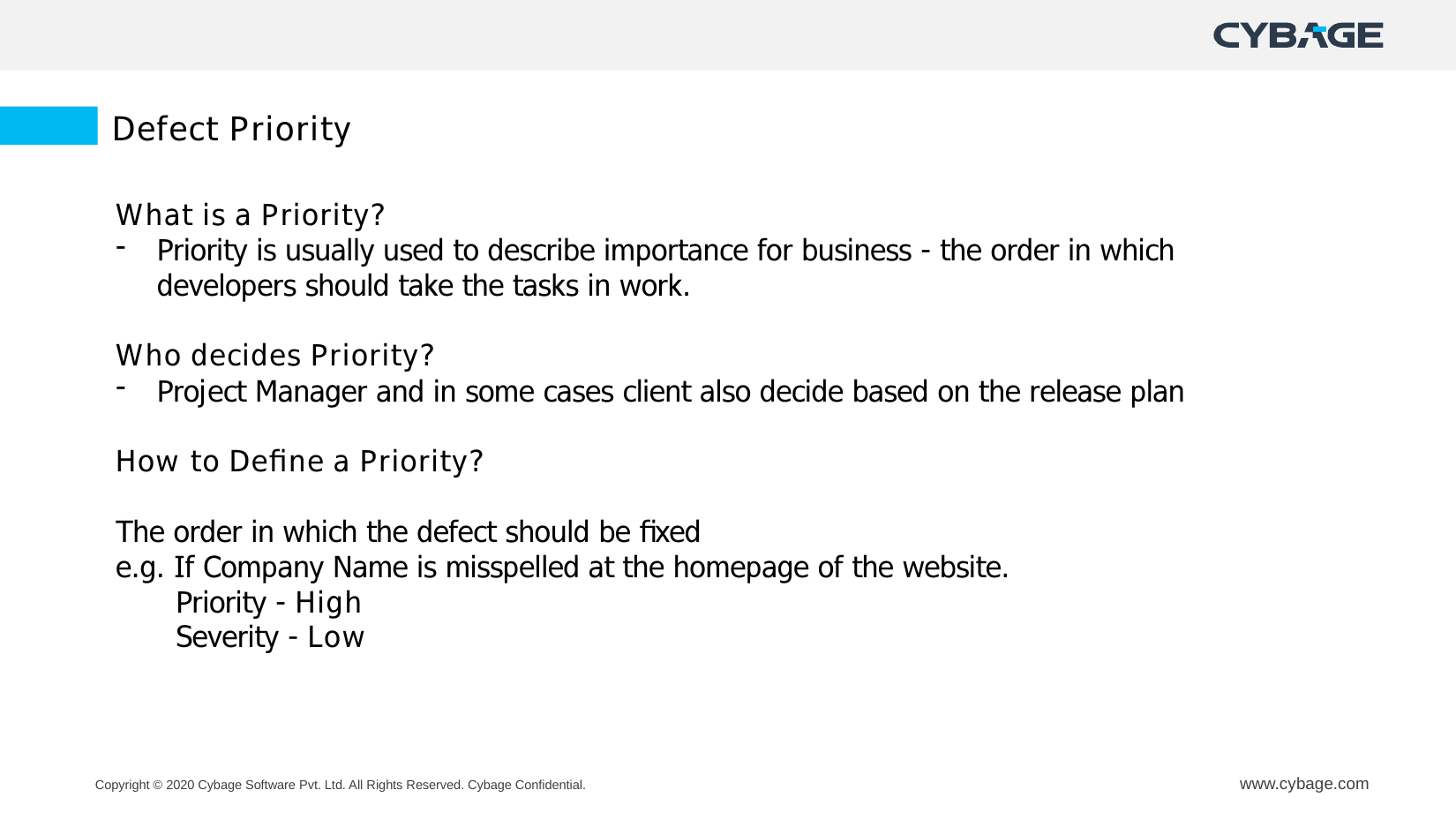

Defect Priority

What is a Priority?
Priority is usually used to describe importance for business - the order in which developers should take the tasks in work.

Who decides Priority?
Project Manager and in some cases client also decide based on the release plan

How to Define a Priority?

The order in which the defect should be fixed
e.g. If Company Name is misspelled at the homepage of the website.
   Priority - High
   Severity - Low